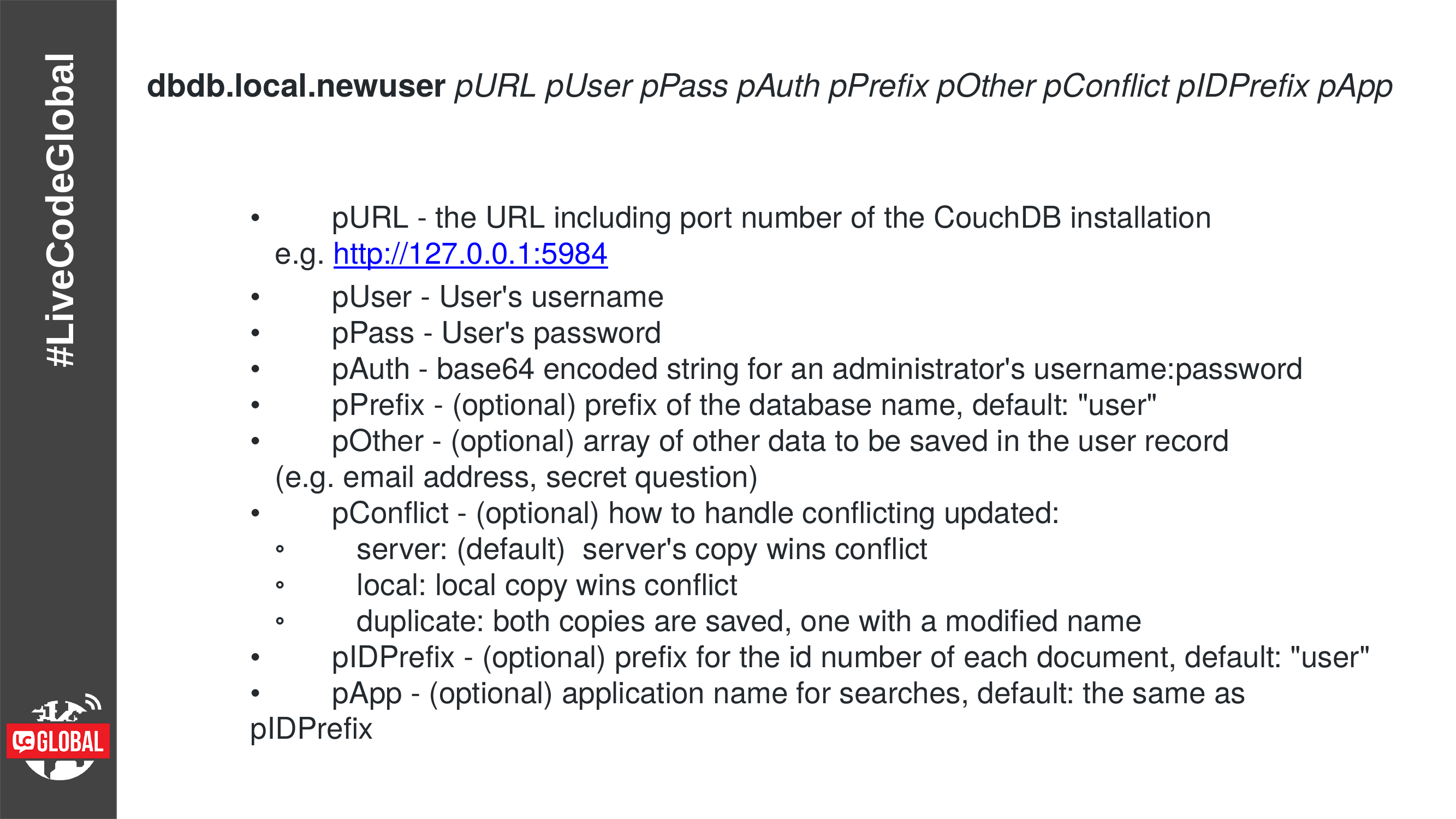

# dbdb.local.newuser pURL pUser pPass pAuth pPrefix pOther pConflict pIDPrefix pApp
	•	pURL - the URL including port number of the CouchDB installation
e.g. http://127.0.0.1:5984
	•	pUser - User's username
	•	pPass - User's password
	•	pAuth - base64 encoded string for an administrator's username:password
	•	pPrefix - (optional) prefix of the database name, default: "user"
	•	pOther - (optional) array of other data to be saved in the user record
(e.g. email address, secret question)
	•	pConflict - (optional) how to handle conflicting updated:
	◦	server: (default)  server's copy wins conflict
	◦	local: local copy wins conflict
	◦	duplicate: both copies are saved, one with a modified name
	•	pIDPrefix - (optional) prefix for the id number of each document, default: "user"
	•	pApp - (optional) application name for searches, default: the same as pIDPrefix